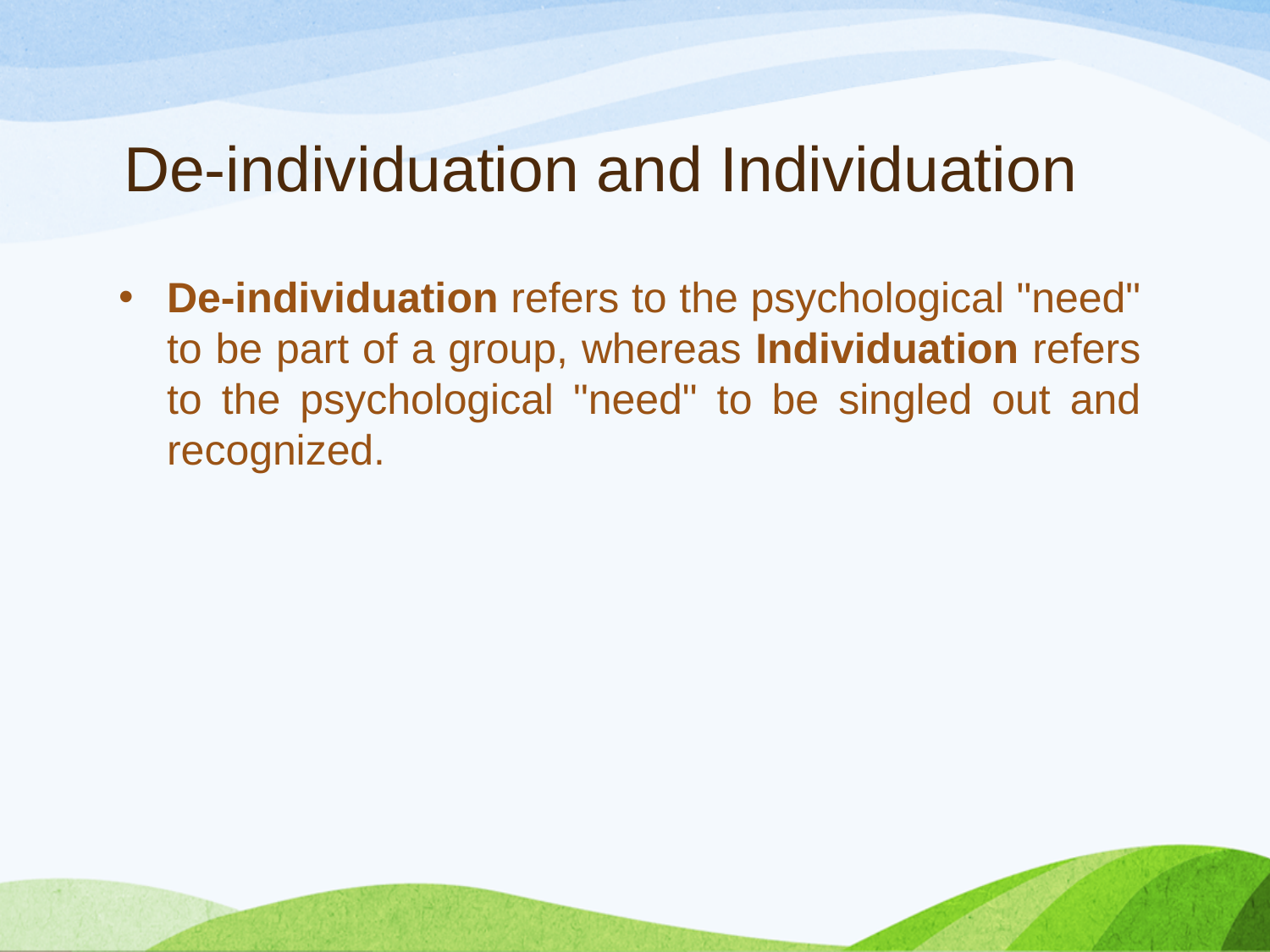

# De-individuation and Individuation
De-individuation refers to the psychological "need" to be part of a group, whereas Individuation refers to the psychological "need" to be singled out and recognized.